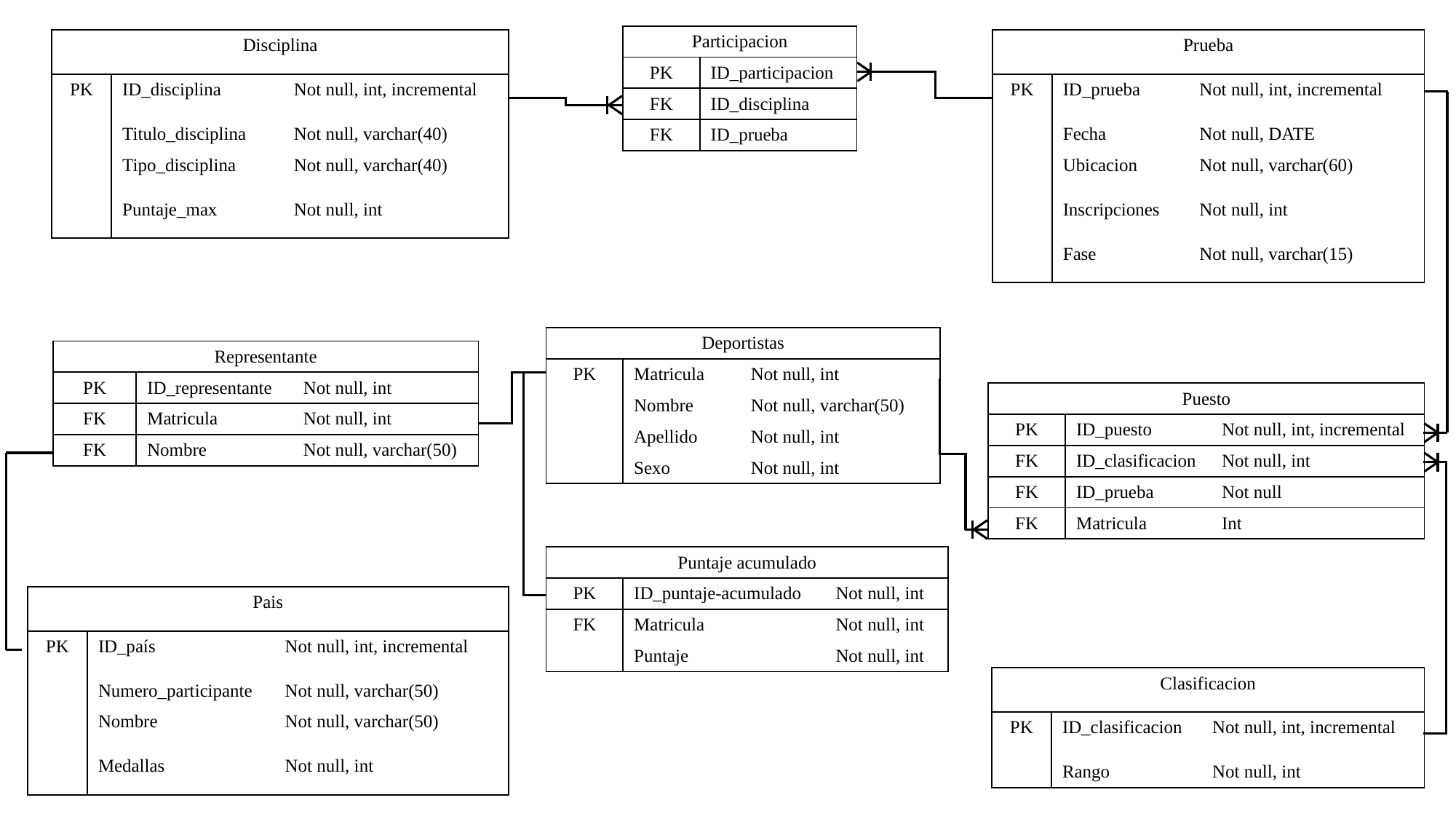

| Participacion |  |
| --- | --- |
| PK | ID\_participacion |
| FK | ID\_disciplina |
| FK | ID\_prueba |
| Disciplina |  |  |
| --- | --- | --- |
| PK | ID\_disciplina | Not null, int, incremental |
|  | Titulo\_disciplina | Not null, varchar(40) |
|  | Tipo\_disciplina | Not null, varchar(40) |
|  | Puntaje\_max | Not null, int |
| Prueba |  |  |
| --- | --- | --- |
| PK | ID\_prueba | Not null, int, incremental |
|  | Fecha | Not null, DATE |
|  | Ubicacion | Not null, varchar(60) |
|  | Inscripciones | Not null, int |
|  | Fase | Not null, varchar(15) |
| Deportistas |  |  |
| --- | --- | --- |
| PK | Matricula | Not null, int |
|  | Nombre | Not null, varchar(50) |
|  | Apellido | Not null, int |
|  | Sexo | Not null, int |
| Representante |  |  |
| --- | --- | --- |
| PK | ID\_representante | Not null, int |
| FK | Matricula | Not null, int |
| FK | Nombre | Not null, varchar(50) |
| Puesto |  |  |
| --- | --- | --- |
| PK | ID\_puesto | Not null, int, incremental |
| FK | ID\_clasificacion | Not null, int |
| FK | ID\_prueba | Not null |
| FK | Matricula | Int |
| Puntaje acumulado |  |  |
| --- | --- | --- |
| PK | ID\_puntaje-acumulado | Not null, int |
| FK | Matricula | Not null, int |
|  | Puntaje | Not null, int |
| Pais |  |  |
| --- | --- | --- |
| PK | ID\_país | Not null, int, incremental |
|  | Numero\_participante | Not null, varchar(50) |
|  | Nombre | Not null, varchar(50) |
|  | Medallas | Not null, int |
| Clasificacion |  |  |
| --- | --- | --- |
| PK | ID\_clasificacion | Not null, int, incremental |
|  | Rango | Not null, int |